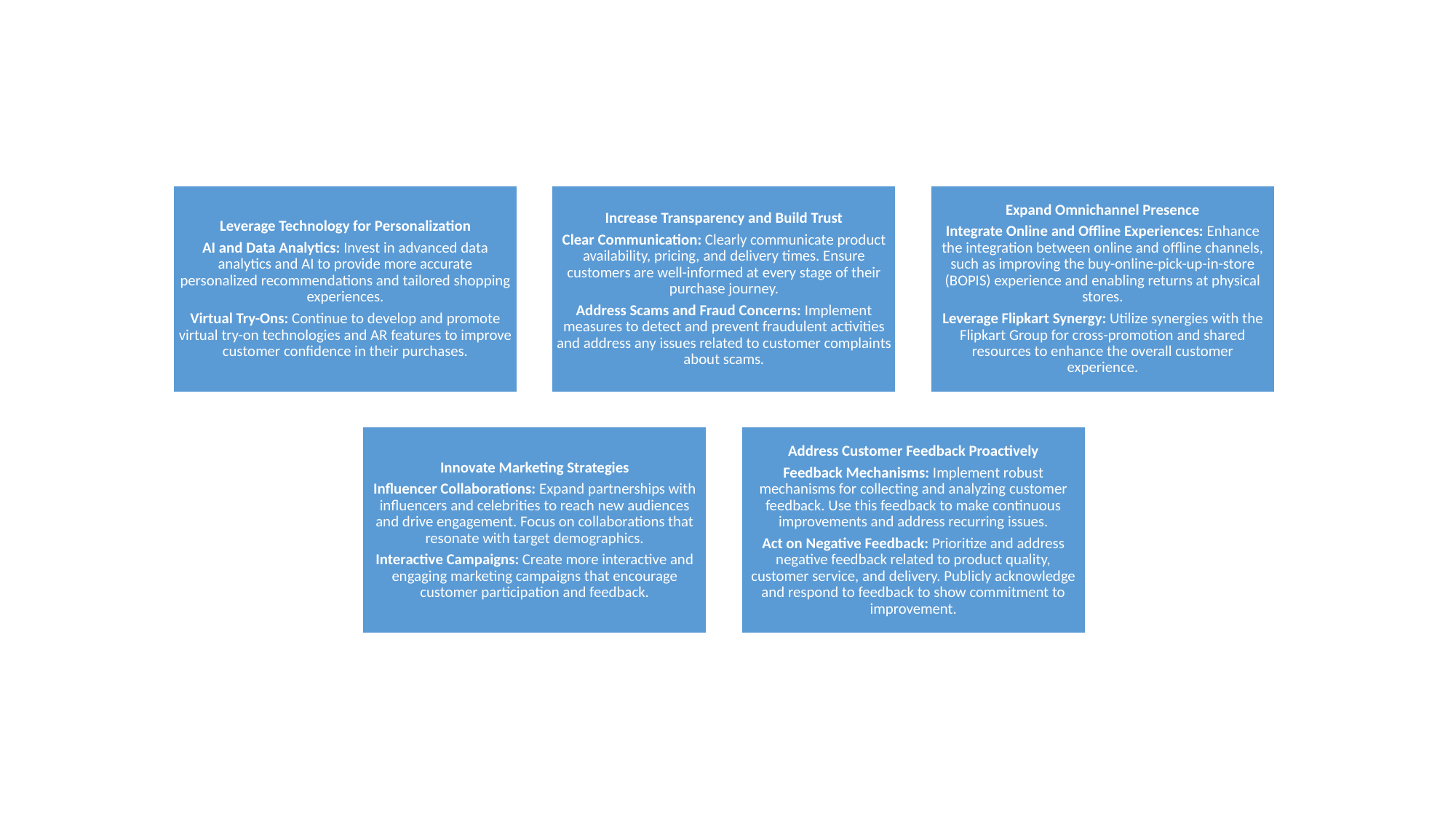

Leverage Technology for Personalization
AI and Data Analytics: Invest in advanced data analytics and AI to provide more accurate personalized recommendations and tailored shopping experiences.
Virtual Try-Ons: Continue to develop and promote virtual try-on technologies and AR features to improve customer confidence in their purchases.
Increase Transparency and Build Trust
Clear Communication: Clearly communicate product availability, pricing, and delivery times. Ensure customers are well-informed at every stage of their purchase journey.
Address Scams and Fraud Concerns: Implement measures to detect and prevent fraudulent activities and address any issues related to customer complaints about scams.
Expand Omnichannel Presence
Integrate Online and Offline Experiences: Enhance the integration between online and offline channels, such as improving the buy-online-pick-up-in-store (BOPIS) experience and enabling returns at physical stores.
Leverage Flipkart Synergy: Utilize synergies with the Flipkart Group for cross-promotion and shared resources to enhance the overall customer experience.
Innovate Marketing Strategies
Influencer Collaborations: Expand partnerships with influencers and celebrities to reach new audiences and drive engagement. Focus on collaborations that resonate with target demographics.
Interactive Campaigns: Create more interactive and engaging marketing campaigns that encourage customer participation and feedback.
Address Customer Feedback Proactively
Feedback Mechanisms: Implement robust mechanisms for collecting and analyzing customer feedback. Use this feedback to make continuous improvements and address recurring issues.
Act on Negative Feedback: Prioritize and address negative feedback related to product quality, customer service, and delivery. Publicly acknowledge and respond to feedback to show commitment to improvement.